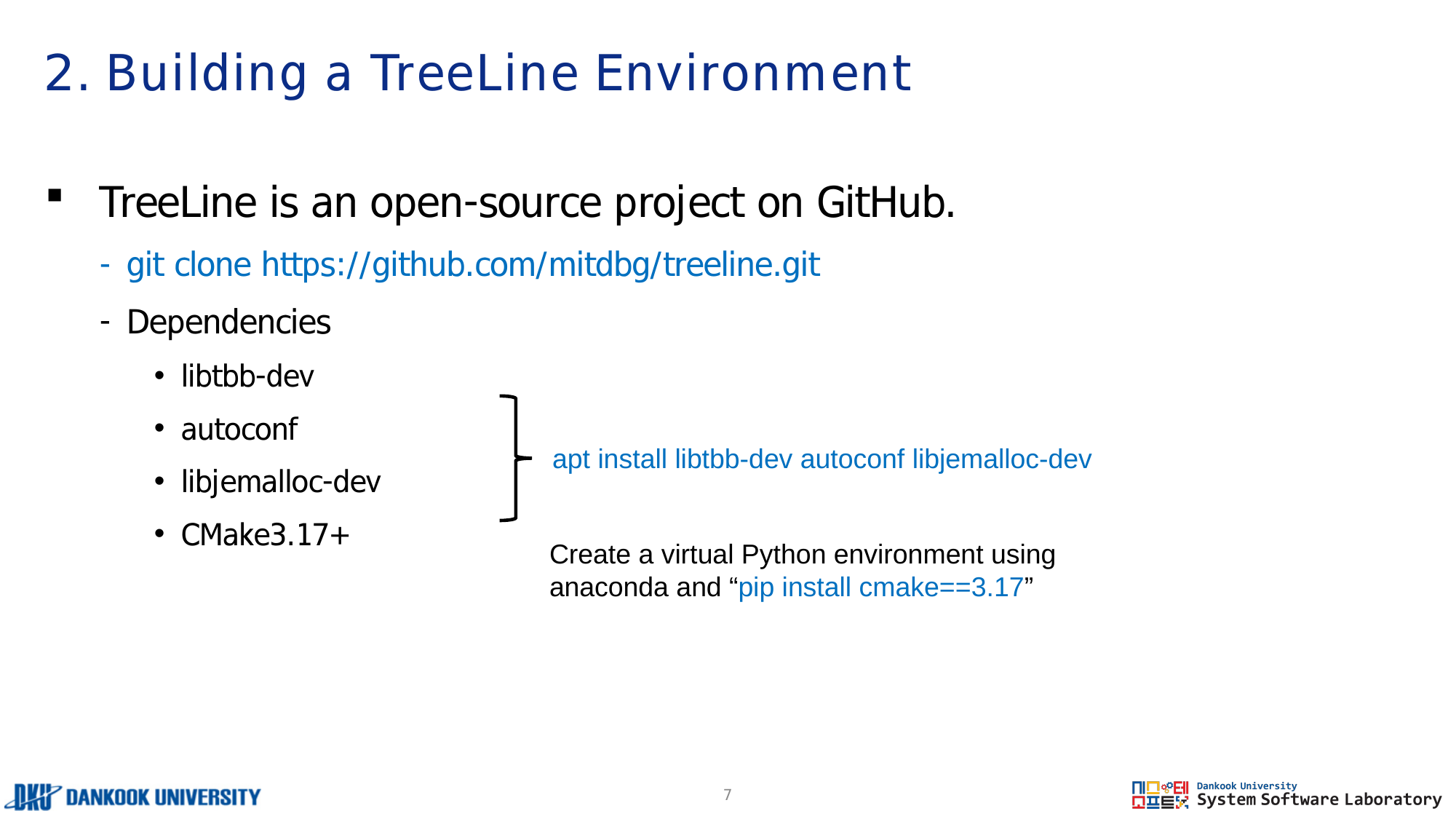

# 2. Building a TreeLine Environment
TreeLine is an open-source project on GitHub.
git clone https://github.com/mitdbg/treeline.git
Dependencies
libtbb-dev
autoconf
libjemalloc-dev
CMake3.17+

apt install libtbb-dev autoconf libjemalloc-dev
Create a virtual Python environment using anaconda and “pip install cmake==3.17”
7